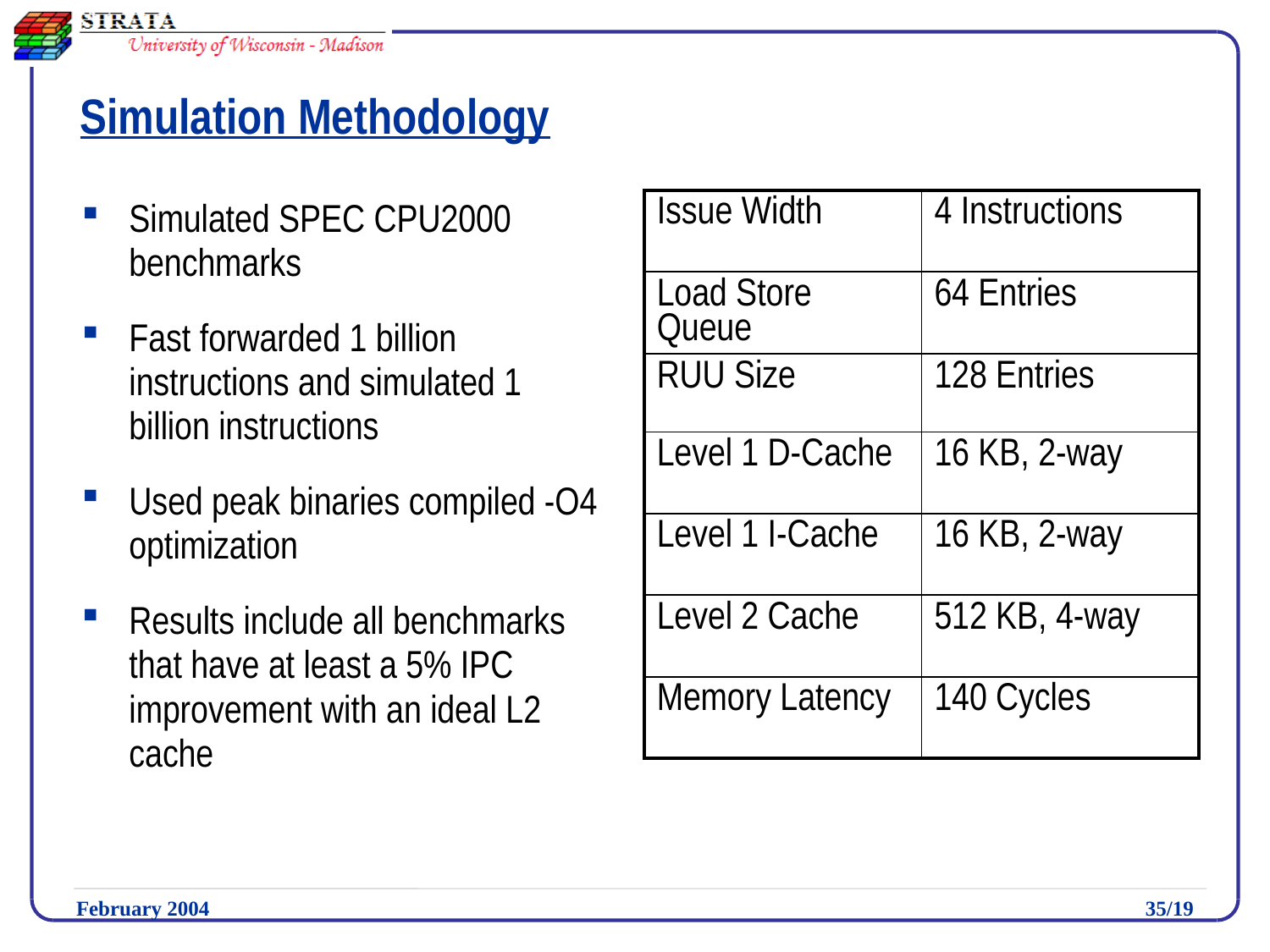

# Simulation Methodology
Simulated SPEC CPU2000 benchmarks
Fast forwarded 1 billion instructions and simulated 1 billion instructions
Used peak binaries compiled -O4 optimization
Results include all benchmarks that have at least a 5% IPC improvement with an ideal L2 cache
| Issue Width | 4 Instructions |
| --- | --- |
| Load Store Queue | 64 Entries |
| RUU Size | 128 Entries |
| Level 1 D-Cache | 16 KB, 2-way |
| Level 1 I-Cache | 16 KB, 2-way |
| Level 2 Cache | 512 KB, 4-way |
| Memory Latency | 140 Cycles |
February 2004
35/19